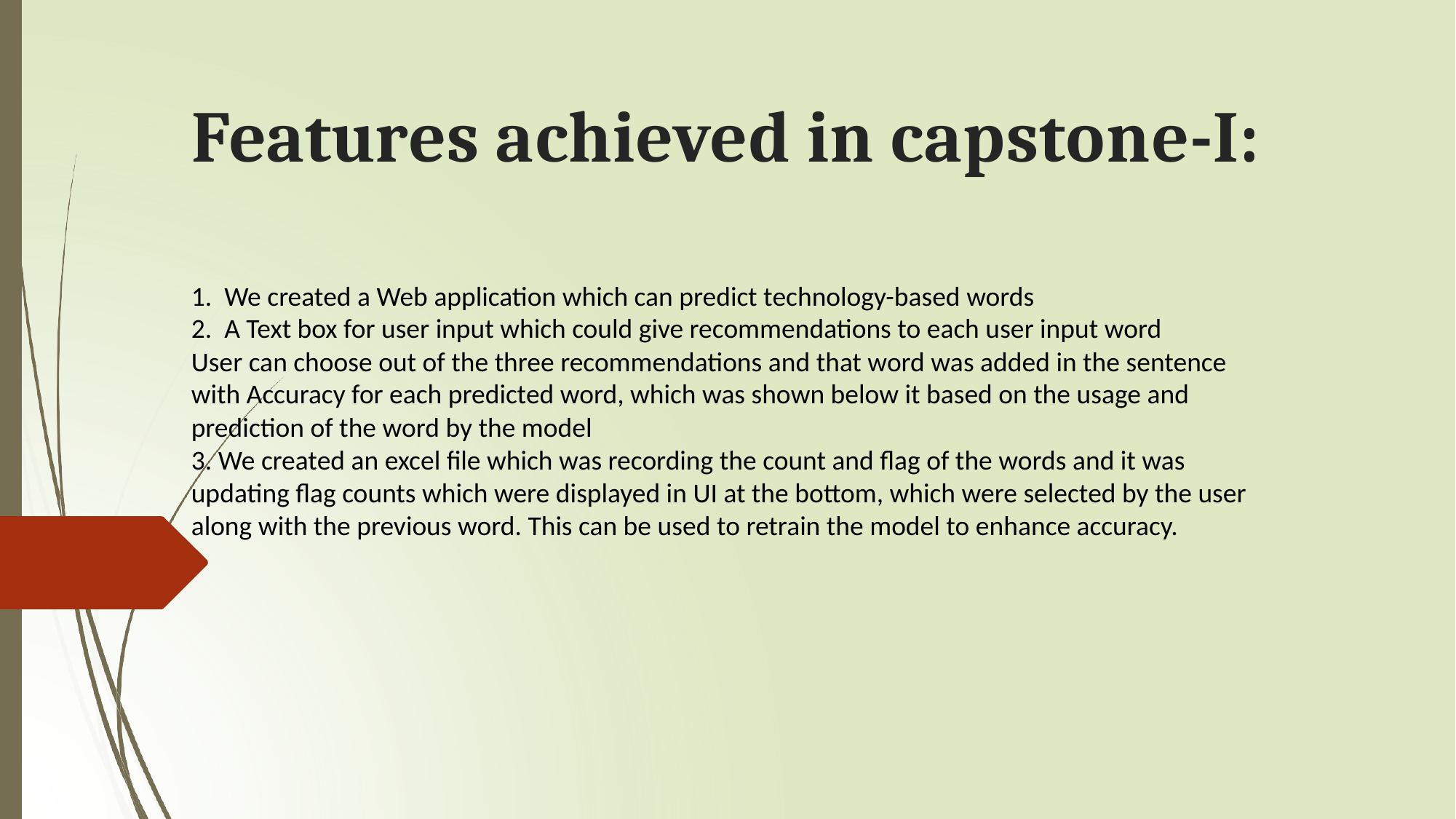

# Features achieved in capstone-I:
﻿
1.  We created a Web application which can predict technology-based words
2.  A Text box for user input which could give recommendations to each user input word
User can choose out of the three recommendations and that word was added in the sentence with Accuracy for each predicted word, which was shown below it based on the usage and prediction of the word by the model
3. We created an excel file which was recording the count and flag of the words and it was updating flag counts which were displayed in UI at the bottom, which were selected by the user along with the previous word. This can be used to retrain the model to enhance accuracy.